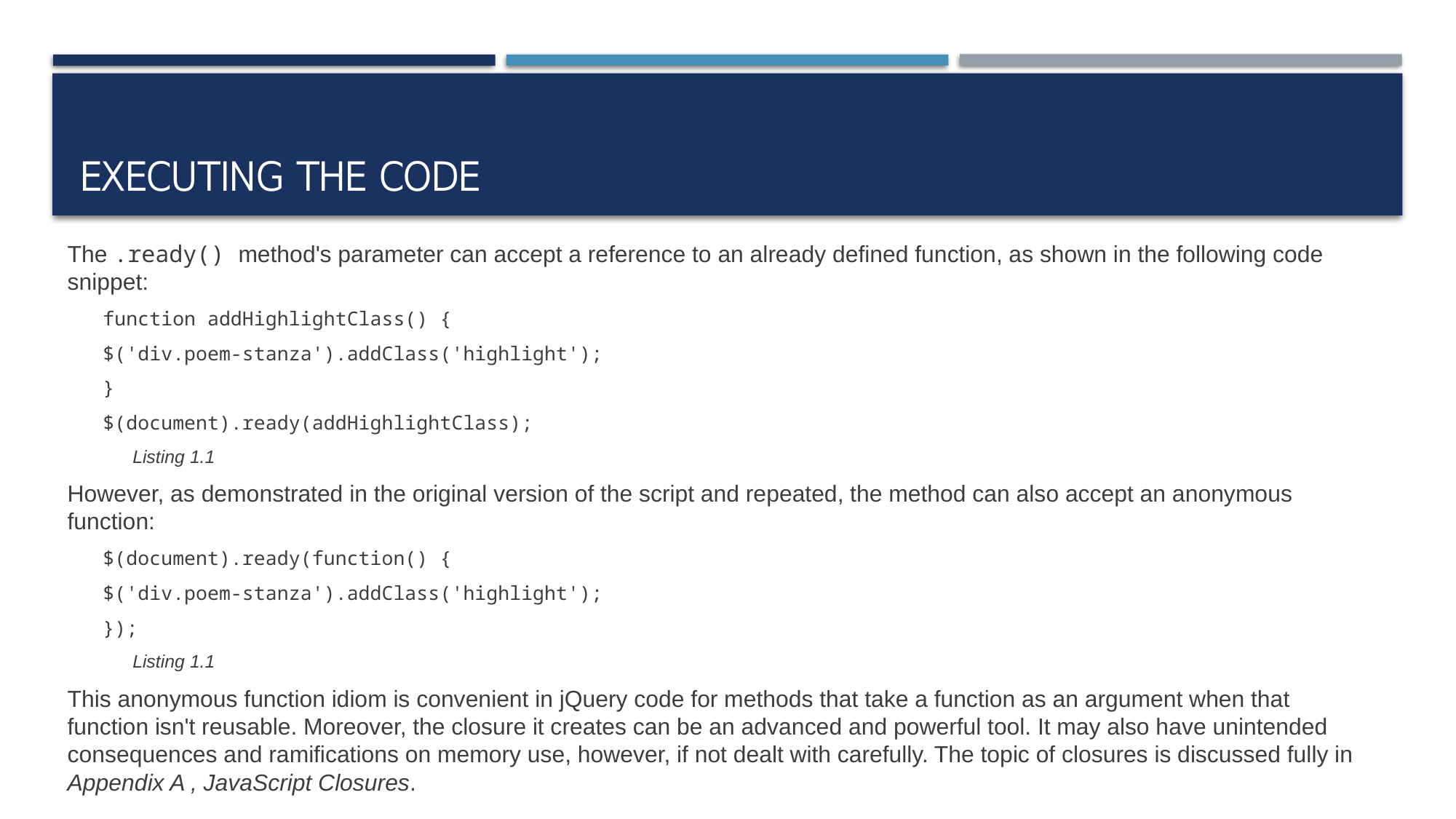

# Executing the code
The .ready() method's parameter can accept a reference to an already defined function, as shown in the following code snippet:
function addHighlightClass() {
	$('div.poem-stanza').addClass('highlight');
}
$(document).ready(addHighlightClass);
Listing 1.1
However, as demonstrated in the original version of the script and repeated, the method can also accept an anonymous function:
$(document).ready(function() {
	$('div.poem-stanza').addClass('highlight');
});
Listing 1.1
This anonymous function idiom is convenient in jQuery code for methods that take a function as an argument when that function isn't reusable. Moreover, the closure it creates can be an advanced and powerful tool. It may also have unintended consequences and ramifications on memory use, however, if not dealt with carefully. The topic of closures is discussed fully in Appendix A , JavaScript Closures.